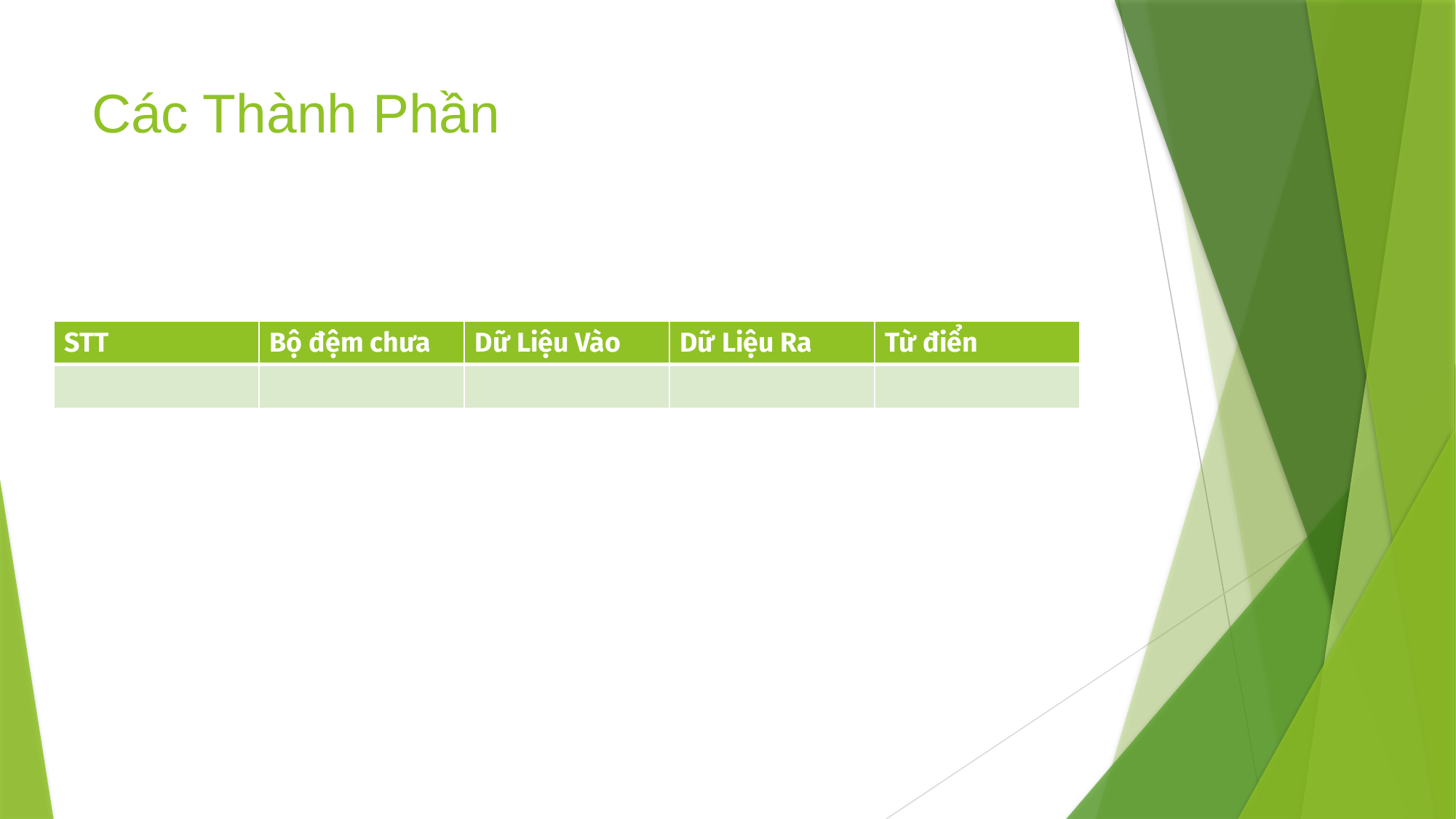

# Các Thành Phần
| STT | Bộ đệm chưa | Dữ Liệu Vào | Dữ Liệu Ra | Từ điển |
| --- | --- | --- | --- | --- |
|  |  |  |  |  |